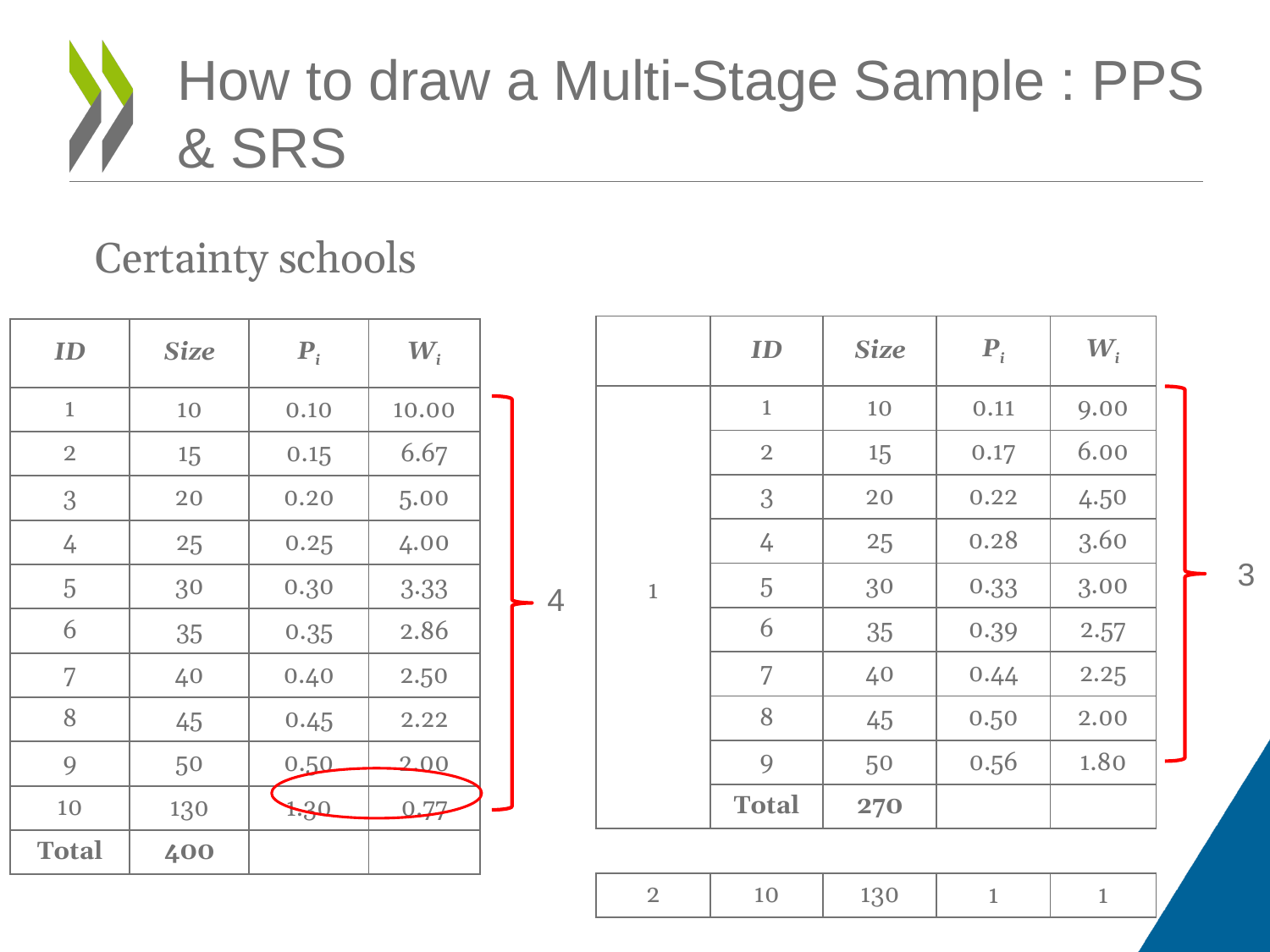

# How to draw a Multi-Stage Sample : PPS & SRS
Certainty schools
|  | ID | Size | Pi | Wi |
| --- | --- | --- | --- | --- |
| 1 | 1 | 10 | 0.11 | 9.00 |
|  | 2 | 15 | 0.17 | 6.00 |
|  | 3 | 20 | 0.22 | 4.50 |
|  | 4 | 25 | 0.28 | 3.60 |
|  | 5 | 30 | 0.33 | 3.00 |
|  | 6 | 35 | 0.39 | 2.57 |
|  | 7 | 40 | 0.44 | 2.25 |
|  | 8 | 45 | 0.50 | 2.00 |
|  | 9 | 50 | 0.56 | 1.80 |
|  | Total | 270 |  |  |
|  |  |  |  |  |
| 2 | 10 | 130 | 1 | 1 |
| ID | Size | Pi | Wi |
| --- | --- | --- | --- |
| 1 | 10 | 0.10 | 10.00 |
| 2 | 15 | 0.15 | 6.67 |
| 3 | 20 | 0.20 | 5.00 |
| 4 | 25 | 0.25 | 4.00 |
| 5 | 30 | 0.30 | 3.33 |
| 6 | 35 | 0.35 | 2.86 |
| 7 | 40 | 0.40 | 2.50 |
| 8 | 45 | 0.45 | 2.22 |
| 9 | 50 | 0.50 | 2.00 |
| 10 | 130 | 1.30 | 0.77 |
| Total | 400 |  |  |

3
4